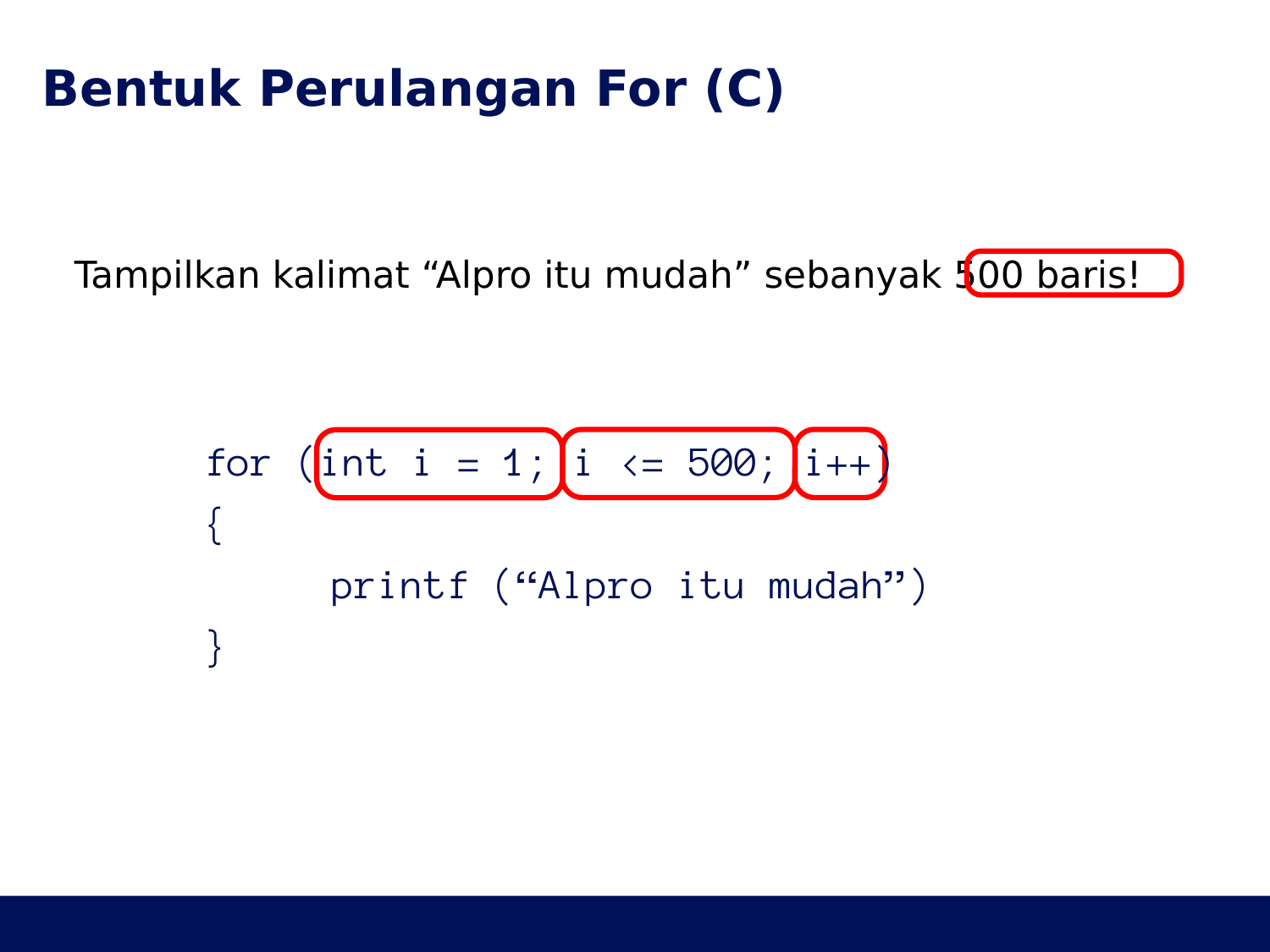

# Bentuk Perulangan For (C)

Tampilkan kalimat “Alpro itu mudah” sebanyak 500 baris!

for (int i = 1; i <= 500; i++)
{
	printf (“Alpro itu mudah”)
}